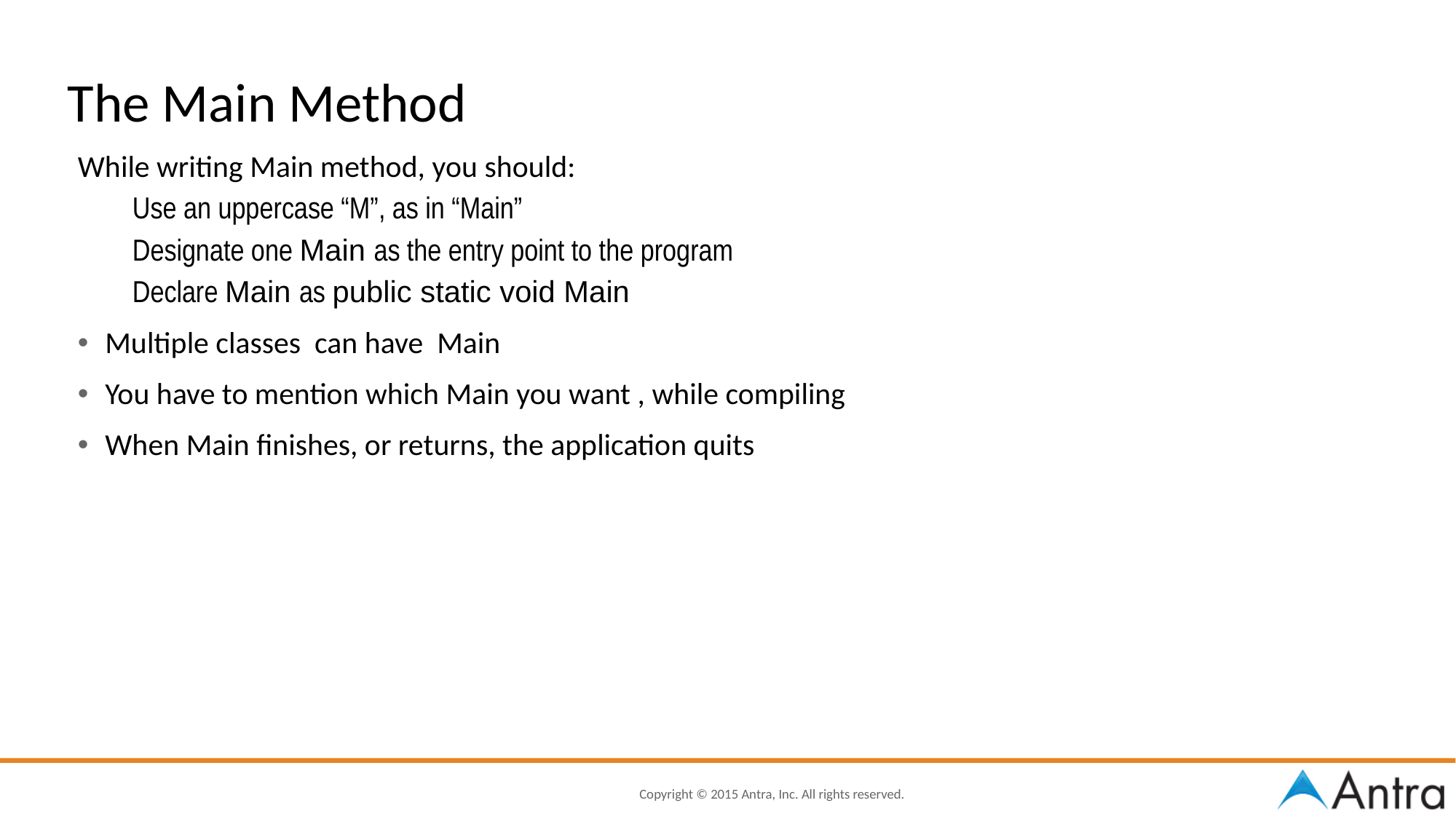

The Main Method
While writing Main method, you should:
Use an uppercase “M”, as in “Main”
Designate one Main as the entry point to the program
Declare Main as public static void Main
Multiple classes  can have  Main
You have to mention which Main you want , while compiling
When Main finishes, or returns, the application quits